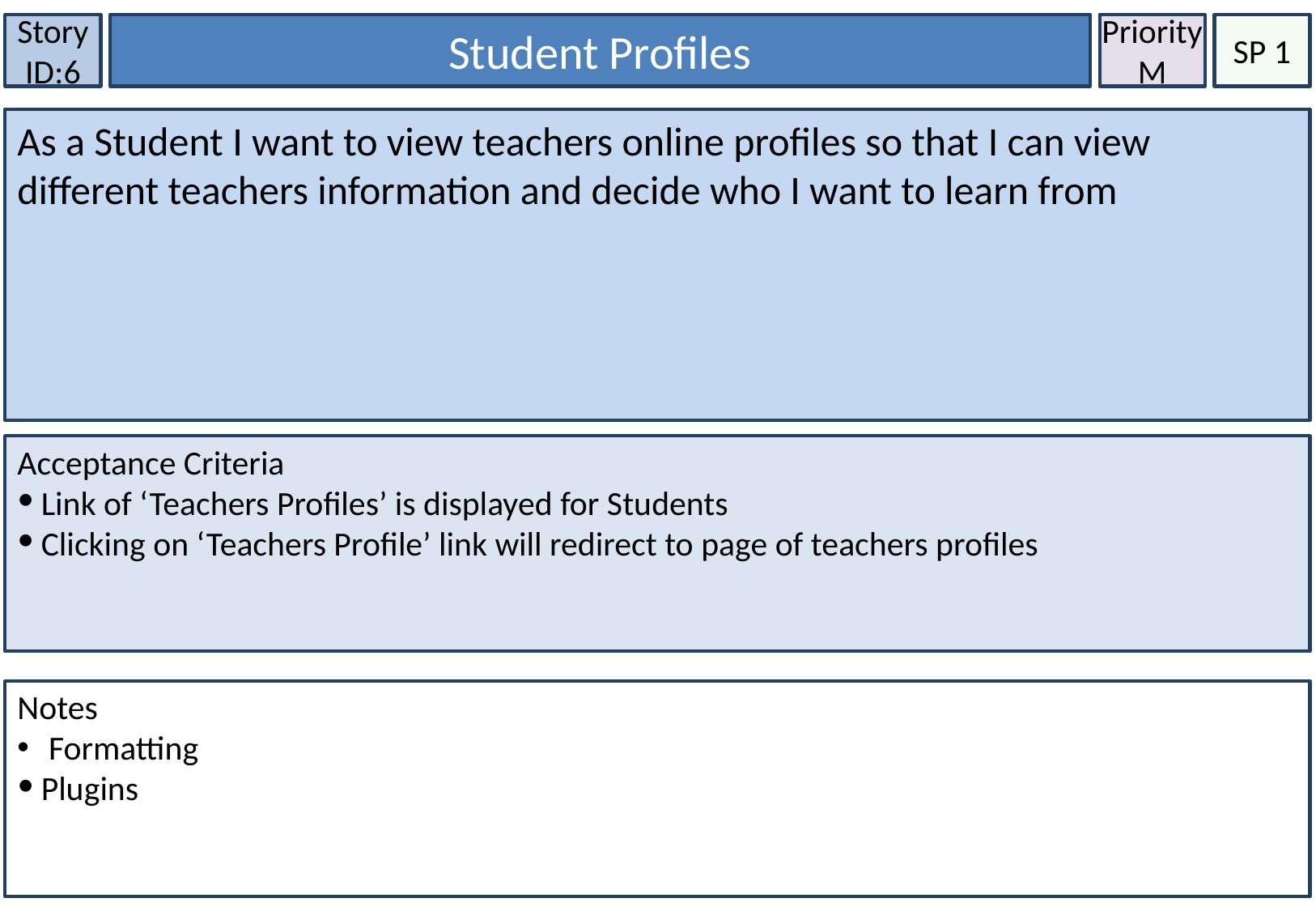

Story ID:6
Student Profiles
Priority M
SP 1
As a Student I want to view teachers online profiles so that I can view different teachers information and decide who I want to learn from
Acceptance Criteria
Link of ‘Teachers Profiles’ is displayed for Students
Clicking on ‘Teachers Profile’ link will redirect to page of teachers profiles
Notes
 Formatting
Plugins